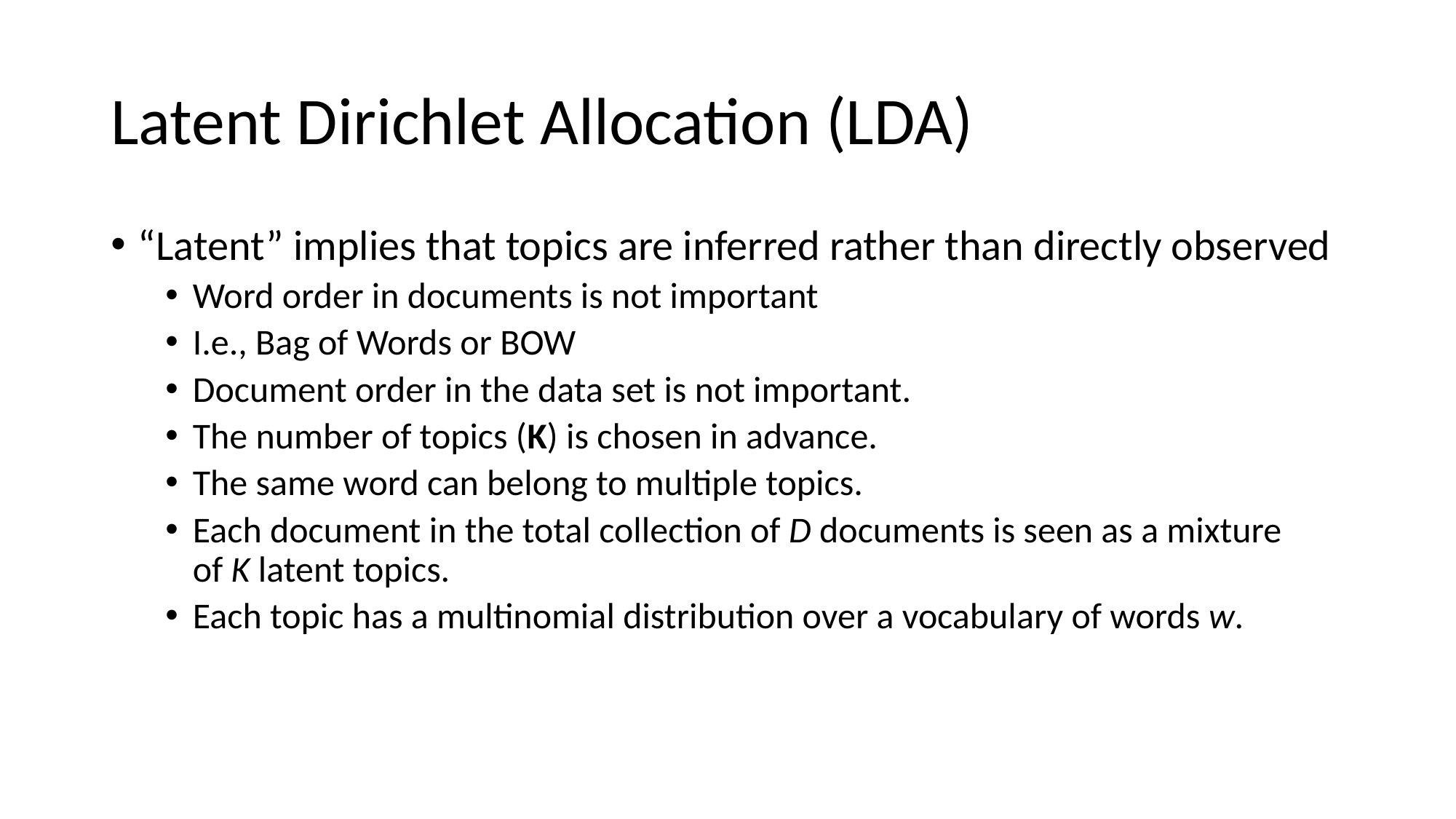

# Latent Dirichlet Allocation (LDA)
“Latent” implies that topics are inferred rather than directly observed
Word order in documents is not important
I.e., Bag of Words or BOW
Document order in the data set is not important.
The number of topics (K) is chosen in advance.
The same word can belong to multiple topics.
Each document in the total collection of D documents is seen as a mixture of K latent topics.
Each topic has a multinomial distribution over a vocabulary of words w.